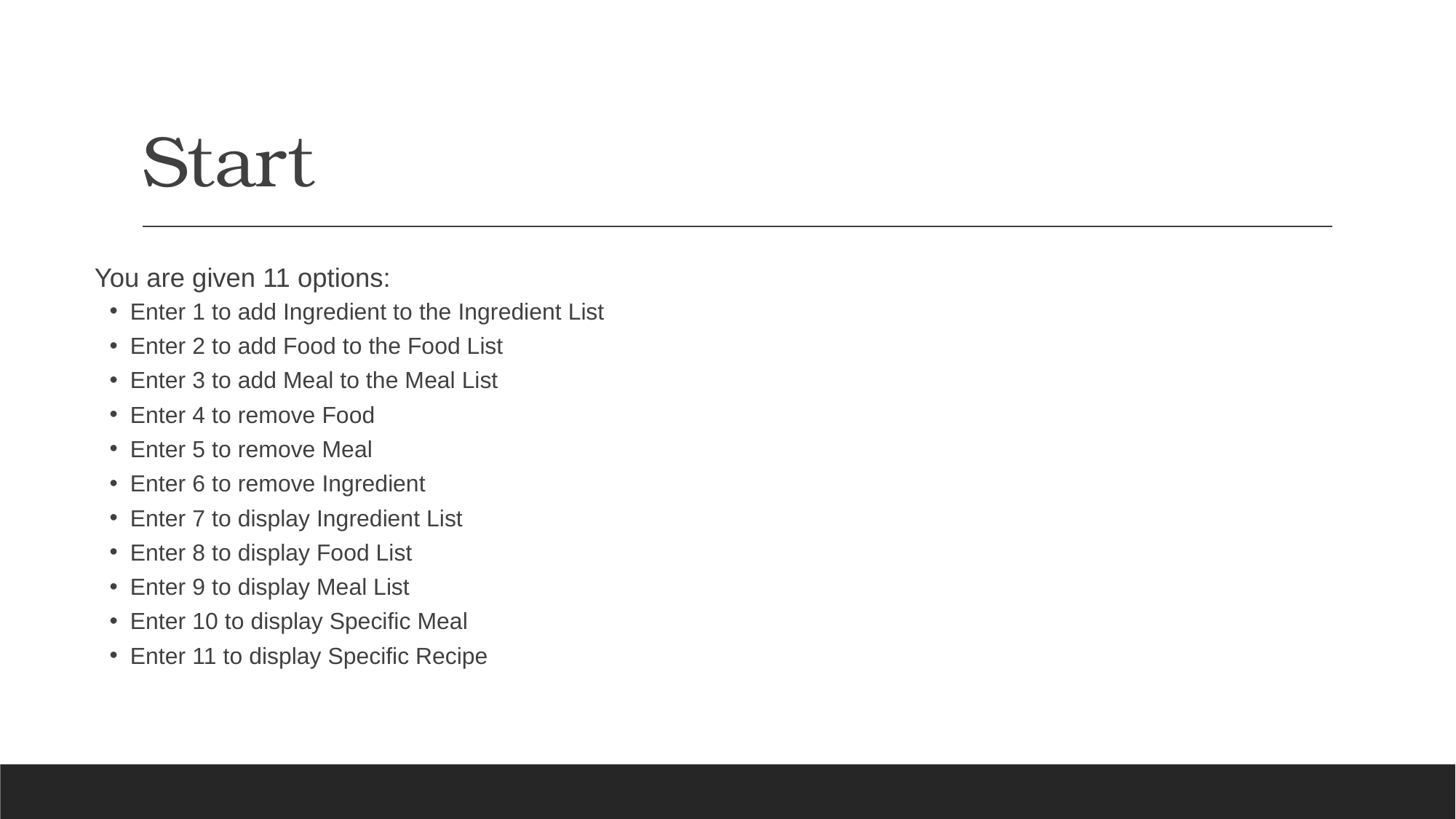

# Start
 You are given 11 options:
Enter 1 to add Ingredient to the Ingredient List
Enter 2 to add Food to the Food List
Enter 3 to add Meal to the Meal List
Enter 4 to remove Food
Enter 5 to remove Meal
Enter 6 to remove Ingredient
Enter 7 to display Ingredient List
Enter 8 to display Food List
Enter 9 to display Meal List
Enter 10 to display Specific Meal
Enter 11 to display Specific Recipe